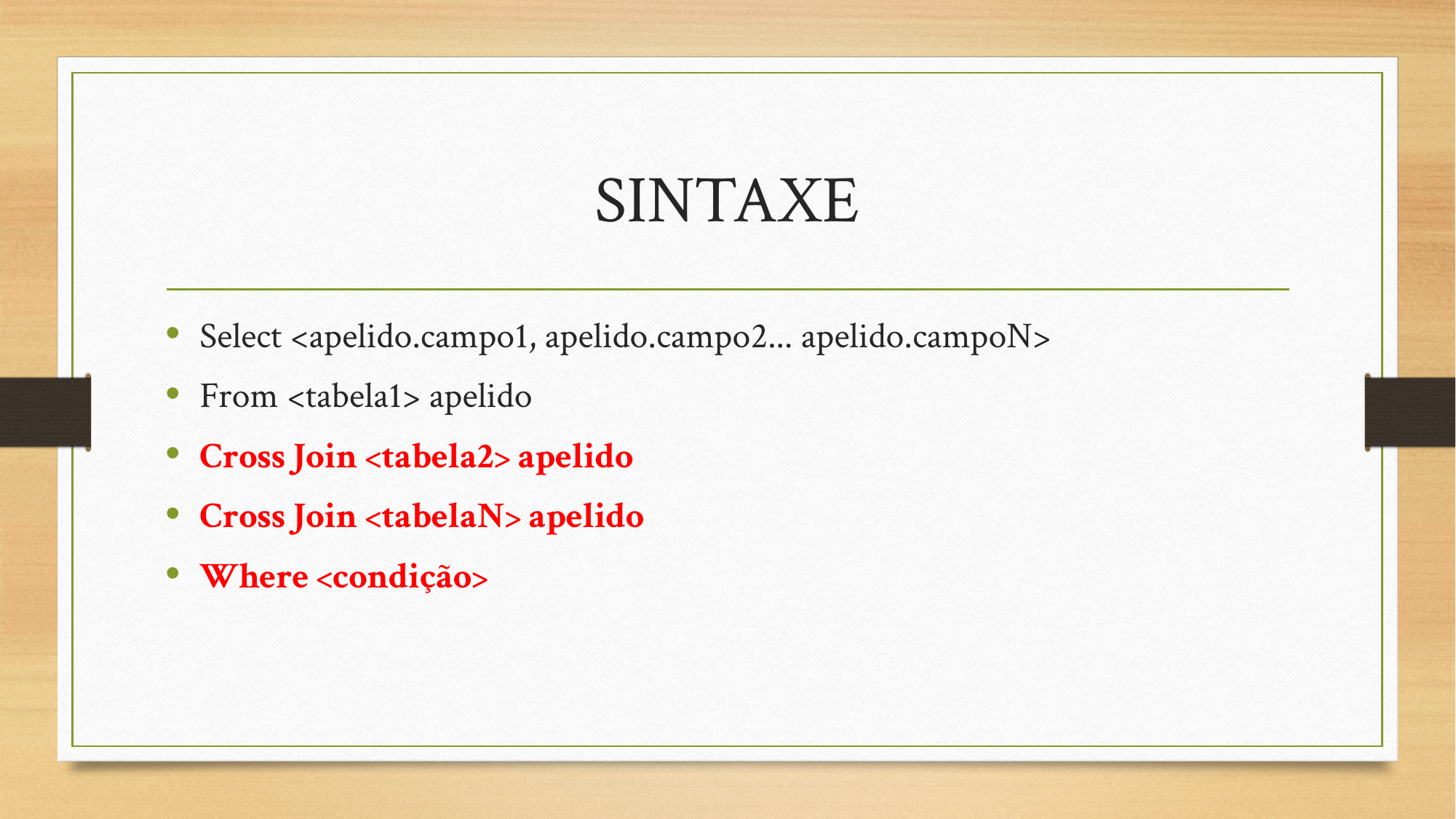

# SINTAXE
Select <apelido.campo1, apelido.campo2... apelido.campoN>
From <tabela1> apelido
Cross Join <tabela2> apelido
Cross Join <tabelaN> apelido
Where <condição>